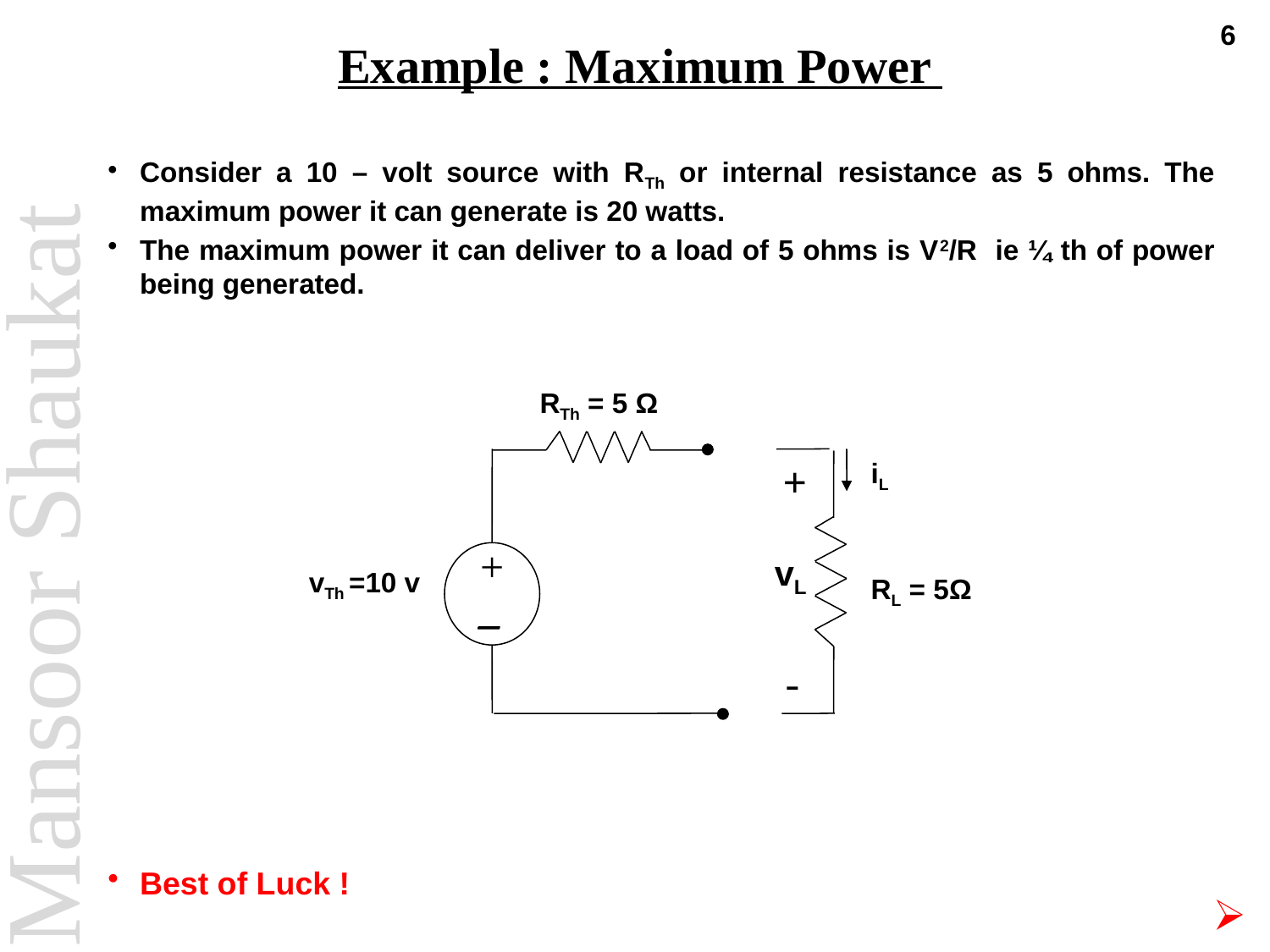

6
# Example : Maximum Power
Consider a 10 – volt source with RTh or internal resistance as 5 ohms. The maximum power it can generate is 20 watts.
The maximum power it can deliver to a load of 5 ohms is V2/R  ie ¼ th of power being generated.
RTh = 5 Ω

+

_
_
_

+

iL
vL
vTh =10 v
RL = 5Ω

-

Best of Luck !